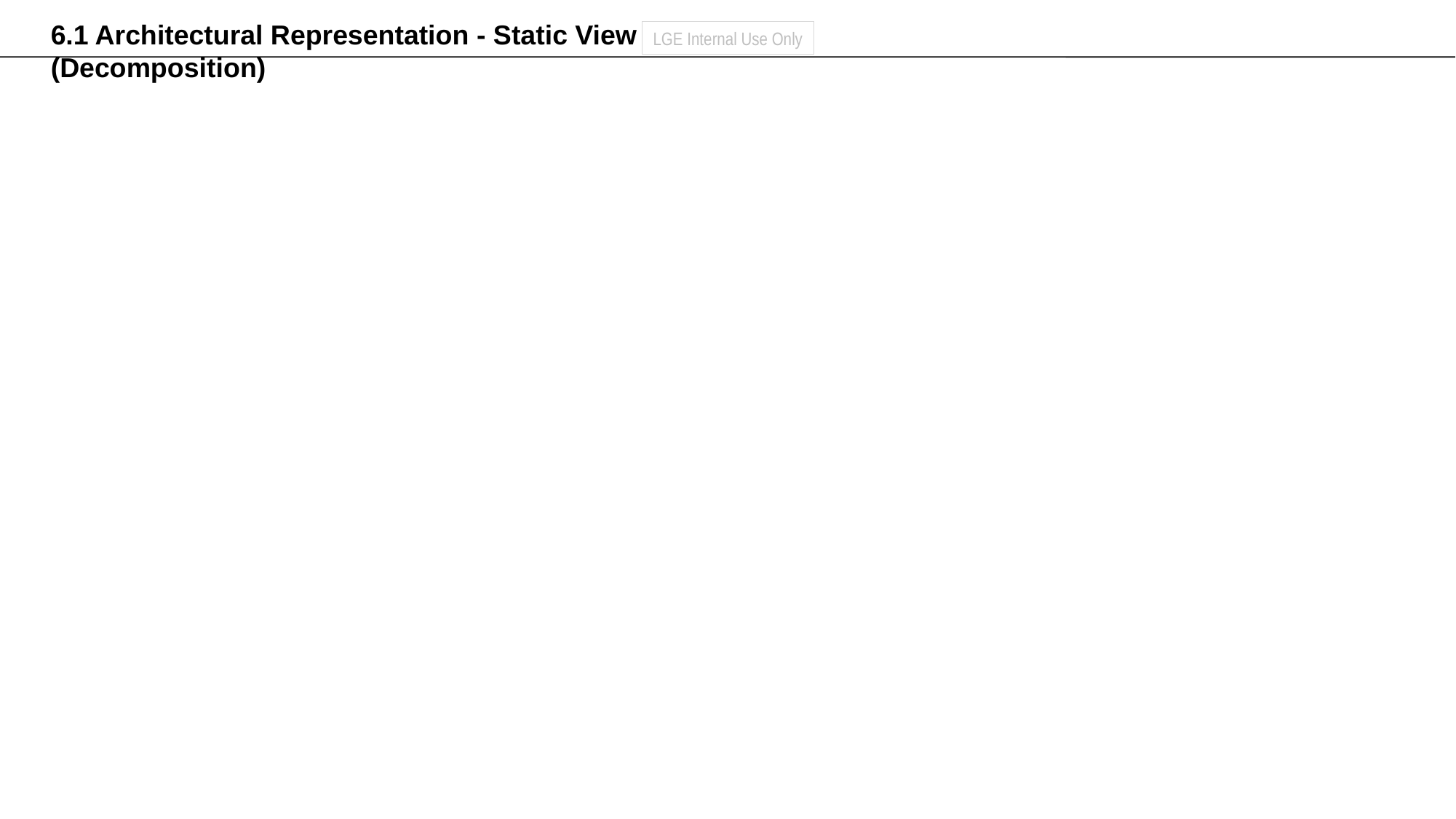

6.1 Architectural Representation - Static View (Decomposition)